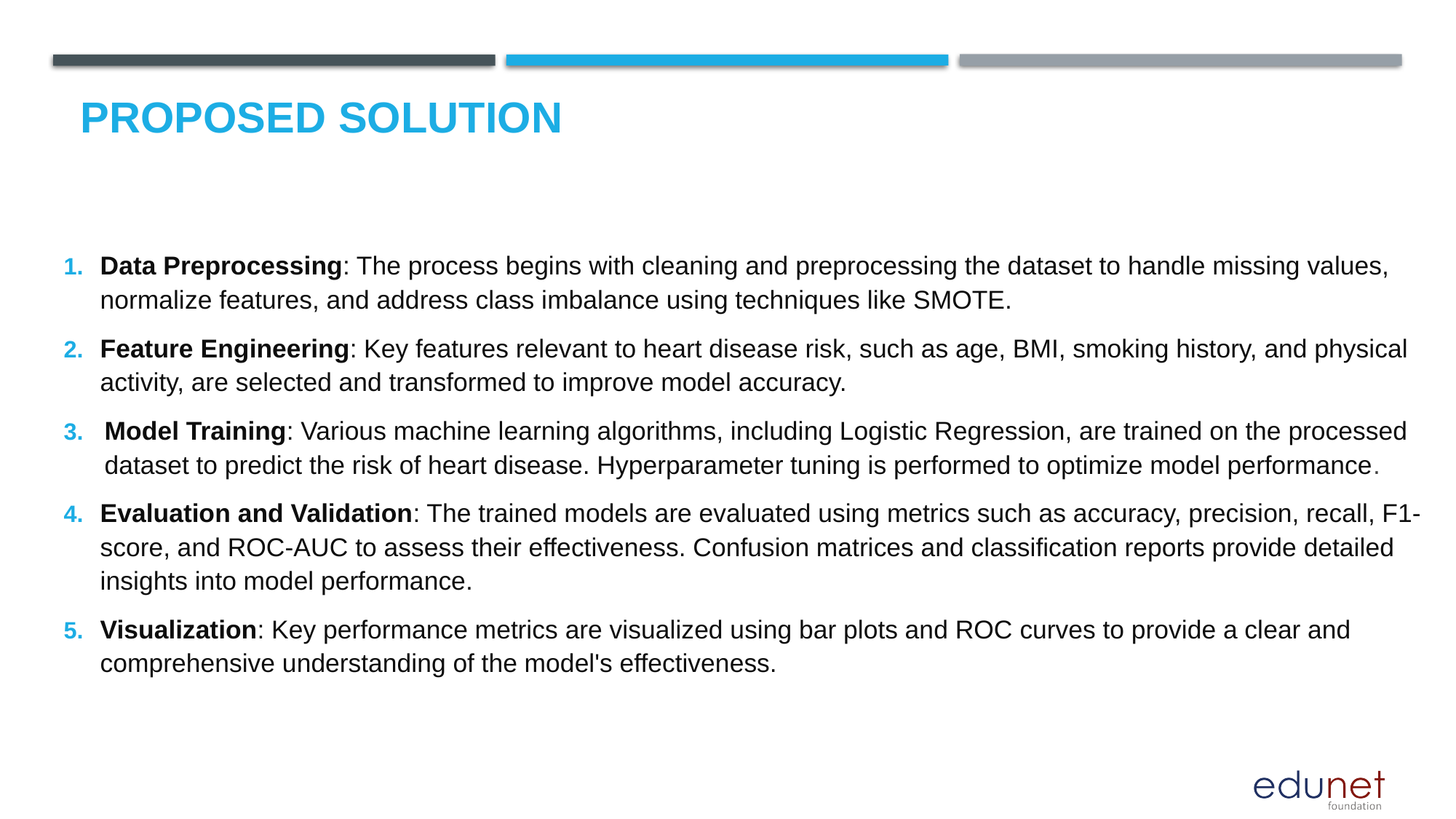

# Proposed Solution
Data Preprocessing: The process begins with cleaning and preprocessing the dataset to handle missing values, normalize features, and address class imbalance using techniques like SMOTE.
Feature Engineering: Key features relevant to heart disease risk, such as age, BMI, smoking history, and physical activity, are selected and transformed to improve model accuracy.
Model Training: Various machine learning algorithms, including Logistic Regression, are trained on the processed dataset to predict the risk of heart disease. Hyperparameter tuning is performed to optimize model performance.
Evaluation and Validation: The trained models are evaluated using metrics such as accuracy, precision, recall, F1-score, and ROC-AUC to assess their effectiveness. Confusion matrices and classification reports provide detailed insights into model performance.
Visualization: Key performance metrics are visualized using bar plots and ROC curves to provide a clear and comprehensive understanding of the model's effectiveness.